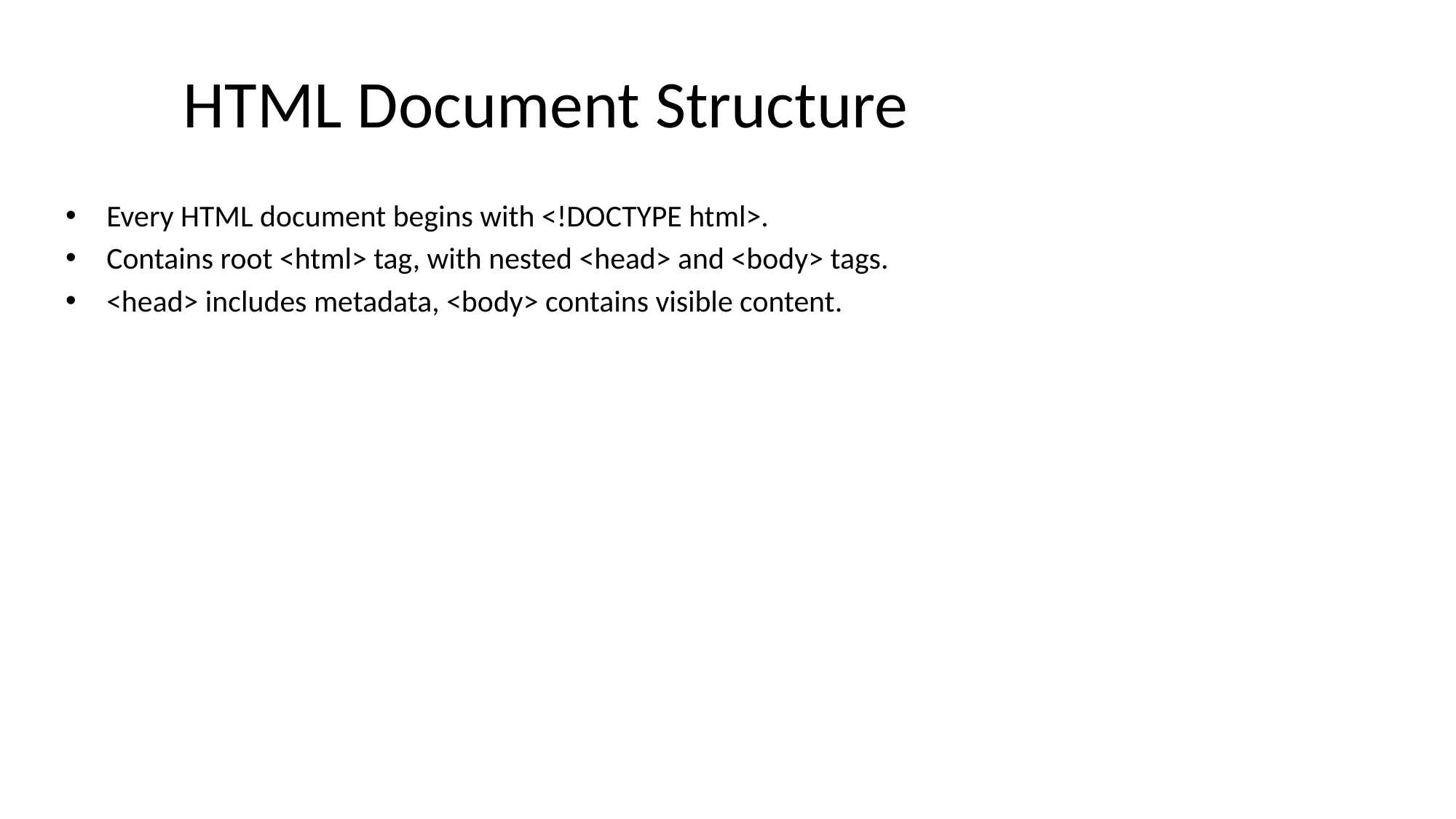

# HTML Document Structure
Every HTML document begins with <!DOCTYPE html>.
Contains root <html> tag, with nested <head> and <body> tags.
<head> includes metadata, <body> contains visible content.